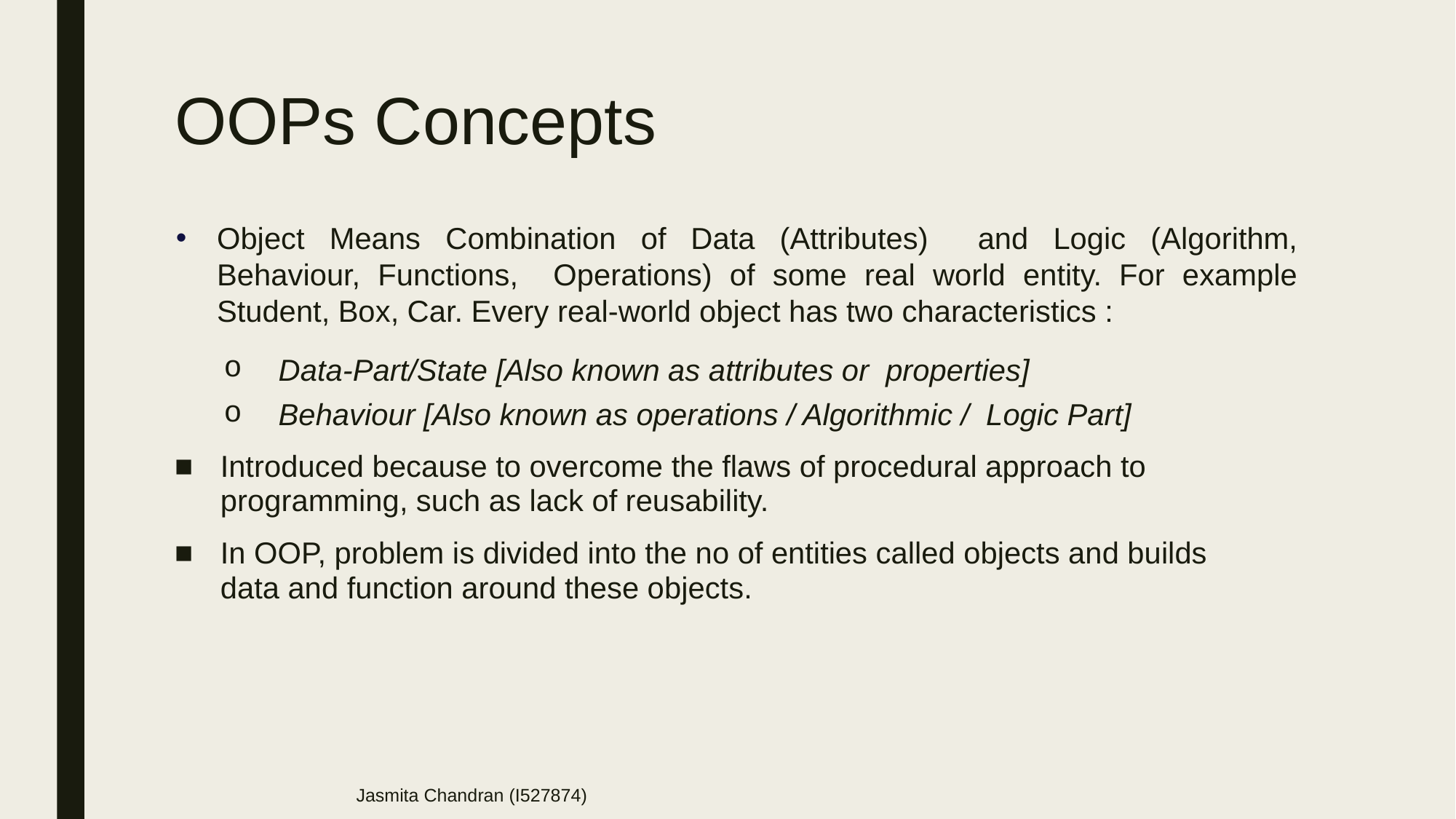

# OOPs Concepts
Object Means Combination of Data (Attributes)  and Logic (Algorithm, Behaviour, Functions,  Operations) of some real world entity. For example Student, Box, Car. Every real-world object has two characteristics :
Data-Part/State [Also known as attributes or  properties]
Behaviour [Also known as operations / Algorithmic /  Logic Part]
Introduced because to overcome the flaws of procedural approach to programming, such as lack of reusability.
In OOP, problem is divided into the no of entities called objects and builds data and function around these objects.
Jasmita Chandran (I527874)